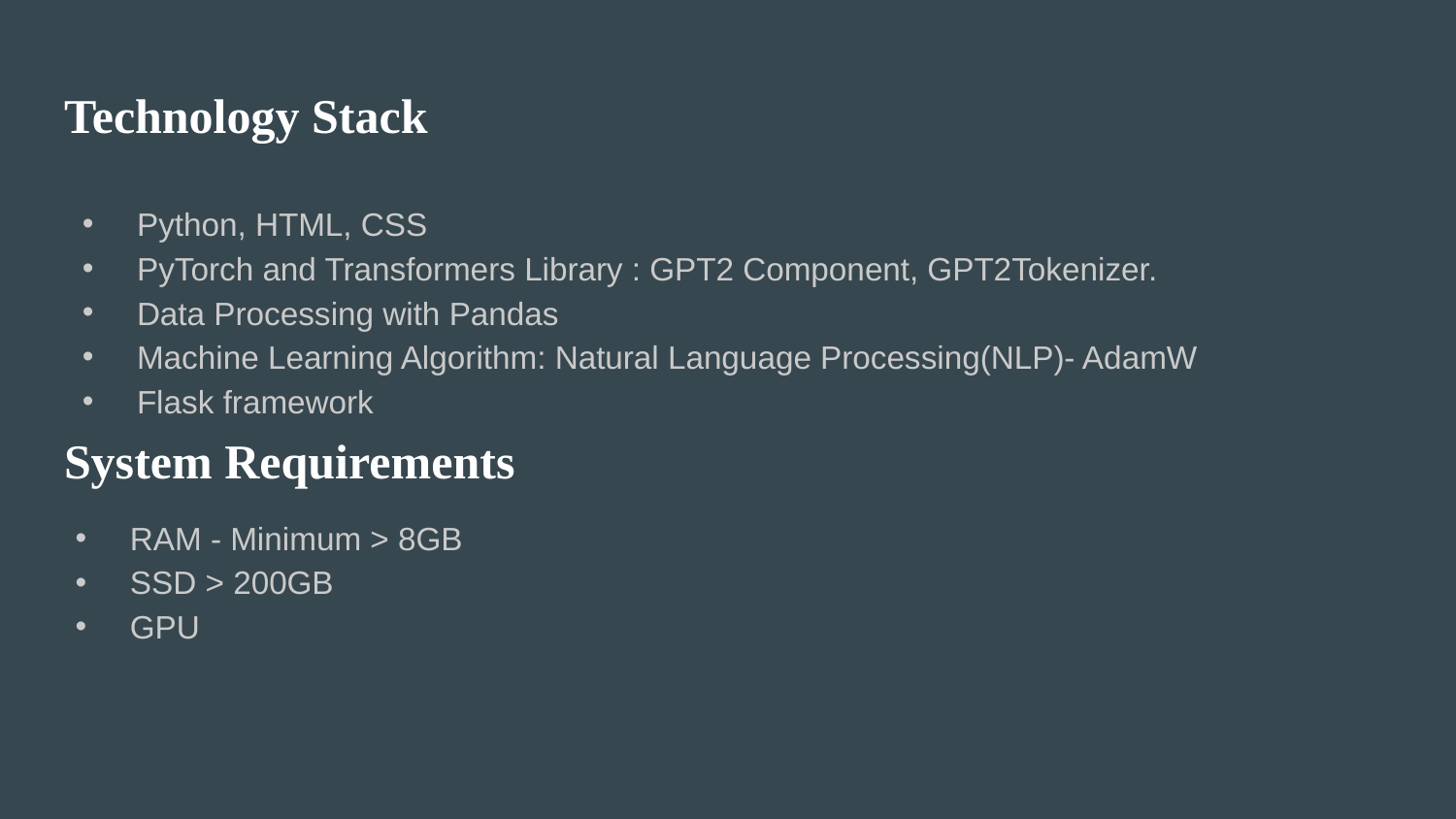

# Technology Stack
Python, HTML, CSS
PyTorch and Transformers Library : GPT2 Component, GPT2Tokenizer.
Data Processing with Pandas
Machine Learning Algorithm: Natural Language Processing(NLP)- AdamW
Flask framework

System Requirements
RAM - Minimum > 8GB
SSD > 200GB
GPU